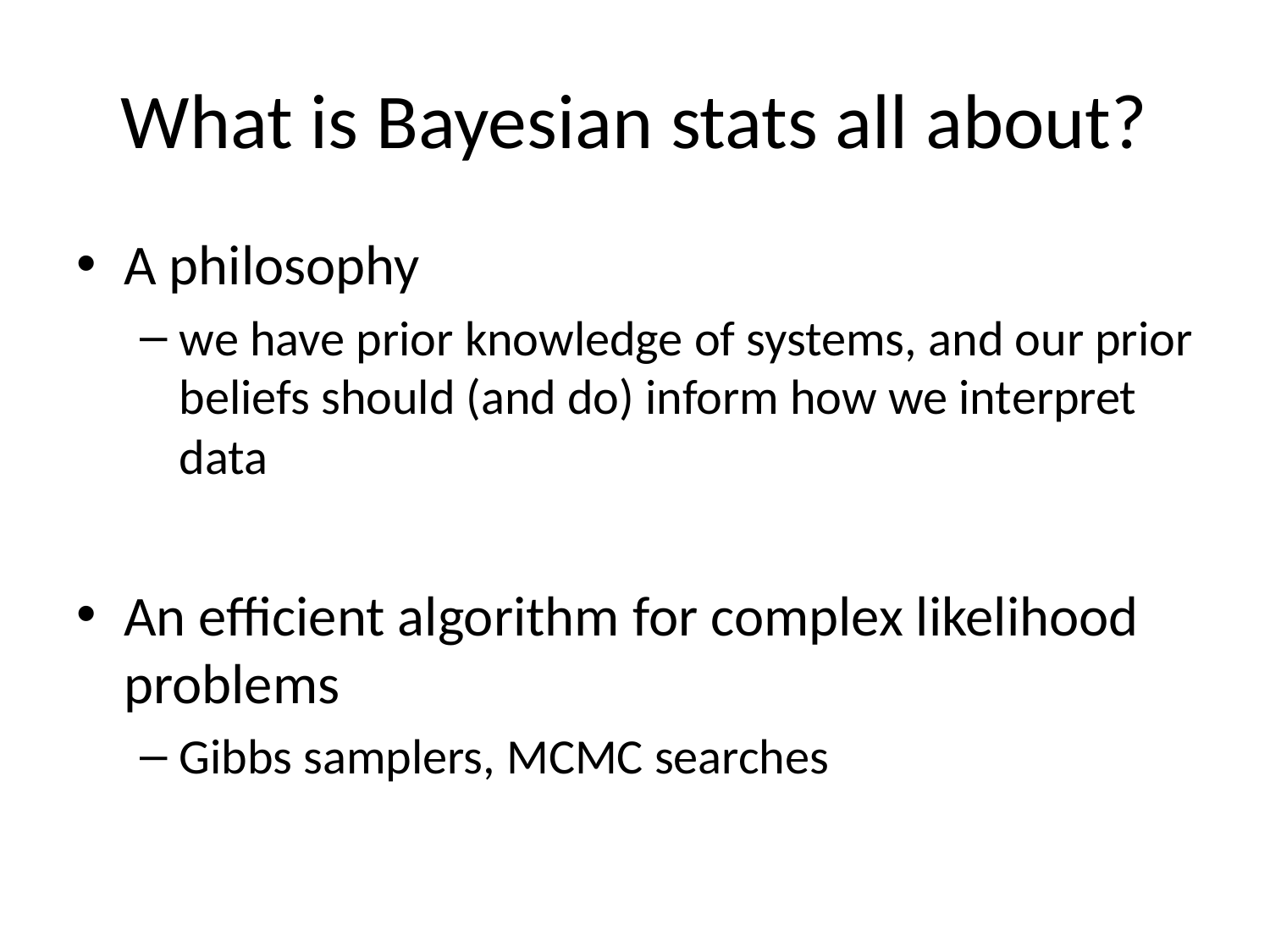

# What is Bayesian stats all about?
A philosophy
we have prior knowledge of systems, and our prior beliefs should (and do) inform how we interpret data

An efficient algorithm for complex likelihood problems
Gibbs samplers, MCMC searches